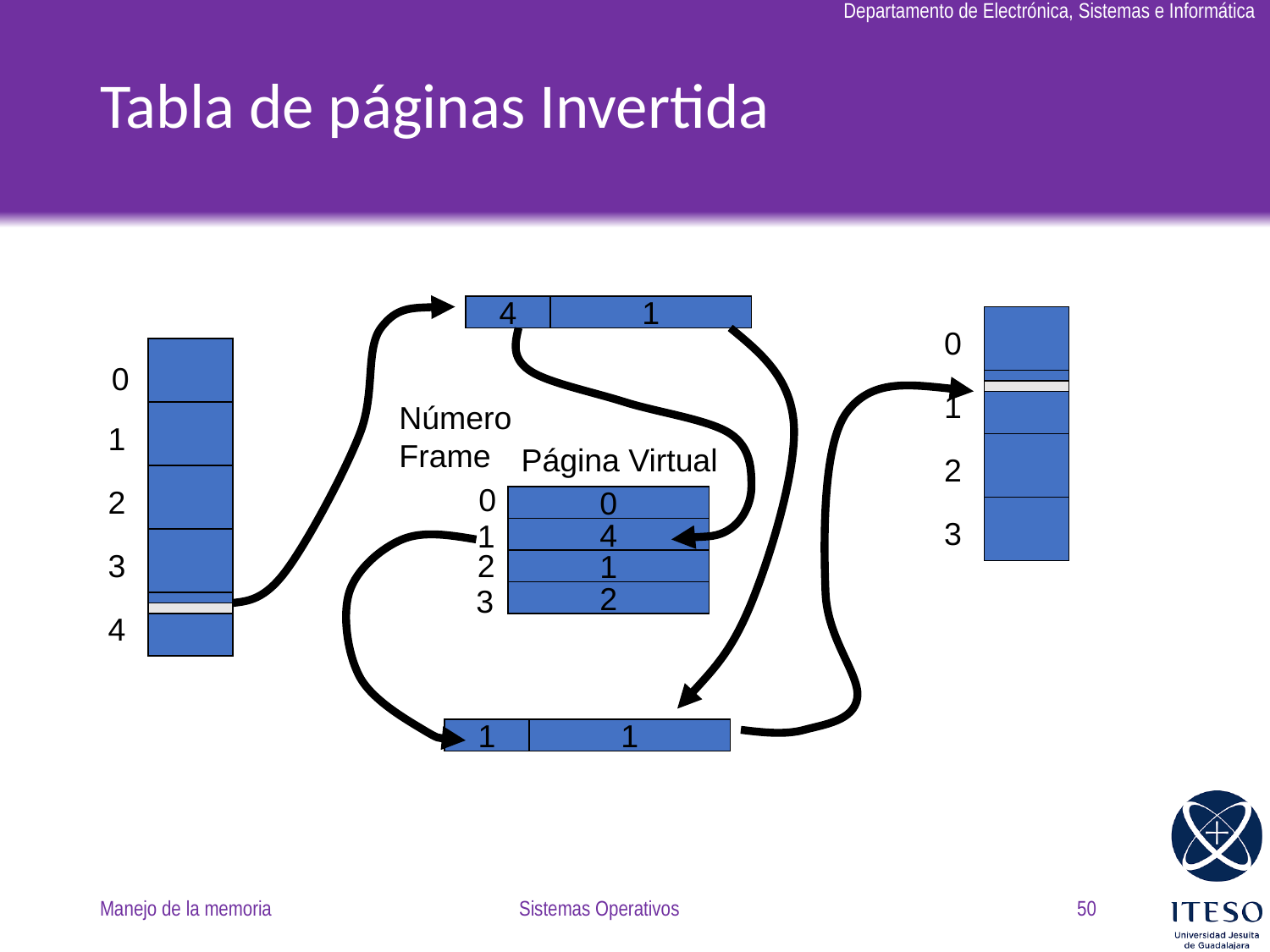

# Tabla de páginas Invertida
4
1

0

0

1

Número
Frame

1
Página Virtual

2

0
2
0

3
1
4

3
2
1
3
2

4

1
1
Manejo de la memoria
Sistemas Operativos
50